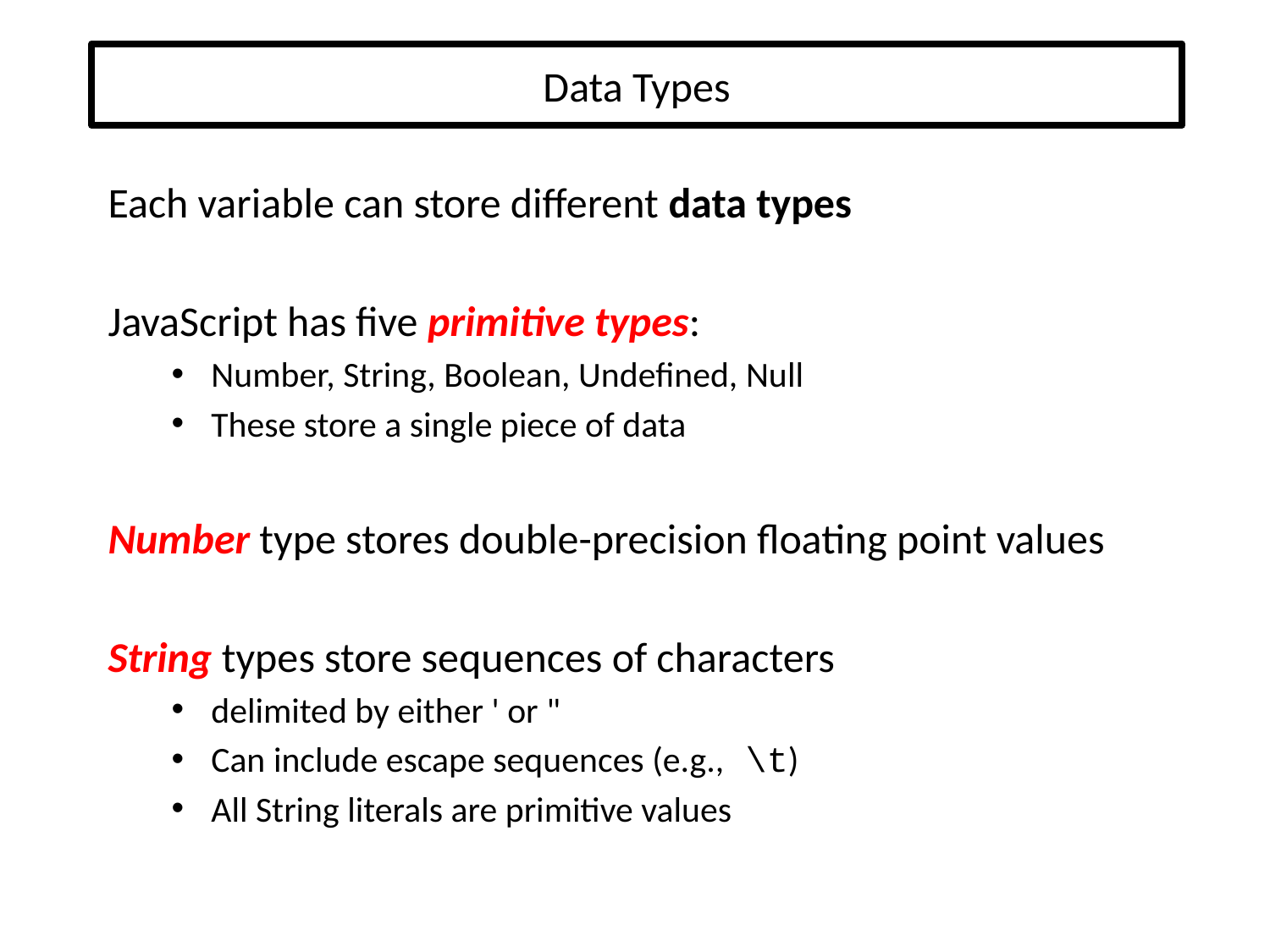

# Data Types
Each variable can store different data types

JavaScript has five primitive types:
Number, String, Boolean, Undefined, Null
These store a single piece of data

Number type stores double-precision floating point values

String types store sequences of characters
delimited by either ' or "
Can include escape sequences (e.g., \t)
All String literals are primitive values